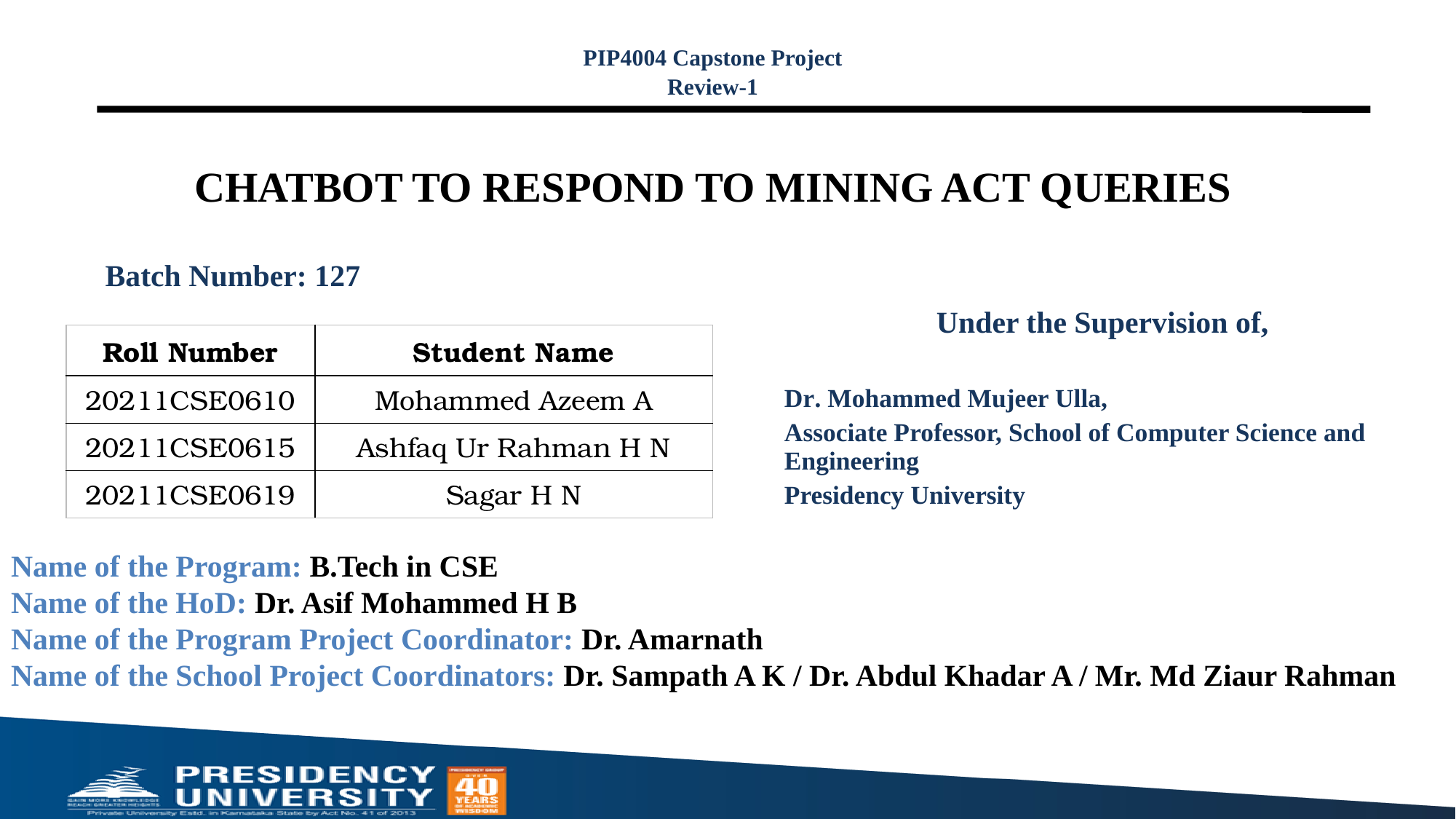

PIP4004 Capstone Project
Review-1
# CHATBOT TO RESPOND TO MINING ACT QUERIES
Batch Number: 127

Under the Supervision of,

Dr. Mohammed Mujeer Ulla,
Associate Professor, School of Computer Science and Engineering
Presidency University

| Roll Number | Student Name |
| --- | --- |
| 20211CSE0610 | Mohammed Azeem A |
| 20211CSE0615 | Ashfaq Ur Rahman H N |
| 20211CSE0619 | Sagar H N |
Name of the Program: B.Tech in CSE
Name of the HoD: Dr. Asif Mohammed H B
Name of the Program Project Coordinator: Dr. Amarnath
Name of the School Project Coordinators: Dr. Sampath A K / Dr. Abdul Khadar A / Mr. Md Ziaur Rahman